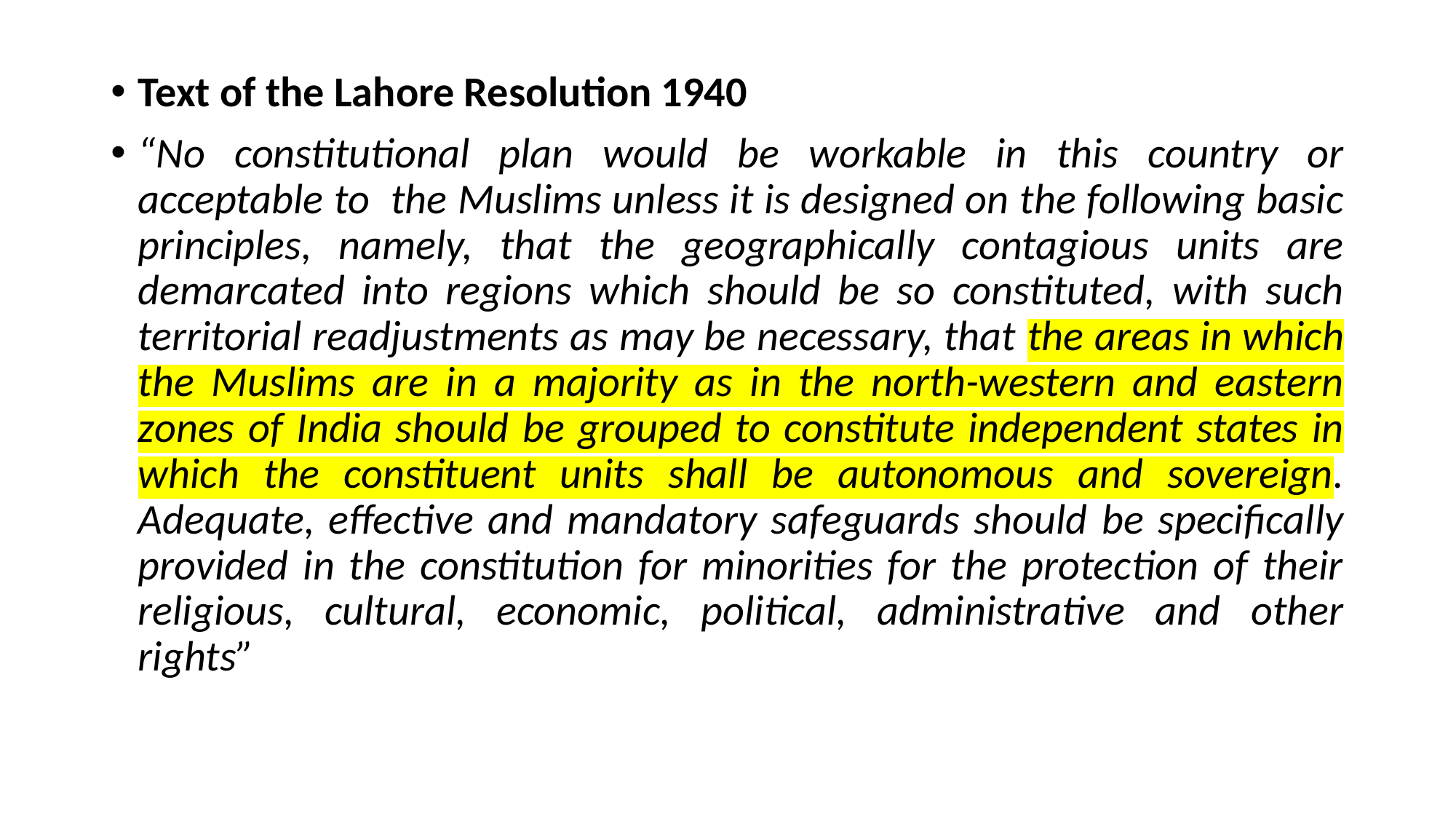

Text of the Lahore Resolution 1940
“No constitutional plan would be workable in this country or acceptable to  the Muslims unless it is designed on the following basic principles, namely, that the geographically contagious units are demarcated into regions which should be so constituted, with such territorial readjustments as may be necessary, that the areas in which the Muslims are in a majority as in the north-western and eastern zones of India should be grouped to constitute independent states in which the constituent units shall be autonomous and sovereign. Adequate, effective and mandatory safeguards should be specifically provided in the constitution for minorities for the protection of their religious, cultural, economic, political, administrative and other rights”